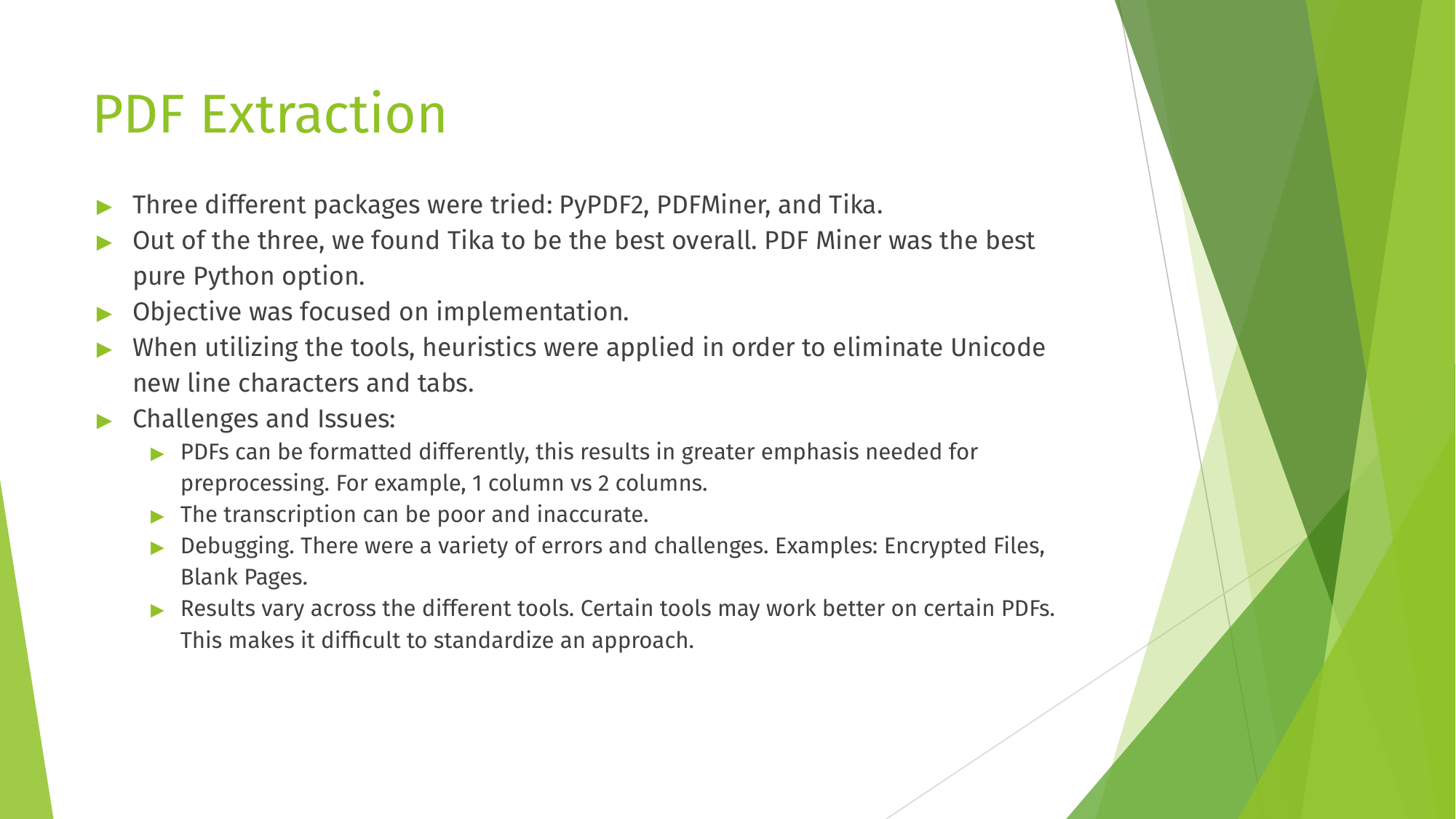

# PDF Extraction
Three different packages were tried: PyPDF2, PDFMiner, and Tika.
Out of the three, we found Tika to be the best overall. PDF Miner was the best pure Python option.
Objective was focused on implementation.
When utilizing the tools, heuristics were applied in order to eliminate Unicode new line characters and tabs.
Challenges and Issues:
PDFs can be formatted differently, this results in greater emphasis needed for preprocessing. For example, 1 column vs 2 columns.
The transcription can be poor and inaccurate.
Debugging. There were a variety of errors and challenges. Examples: Encrypted Files, Blank Pages.
Results vary across the different tools. Certain tools may work better on certain PDFs. This makes it difficult to standardize an approach.